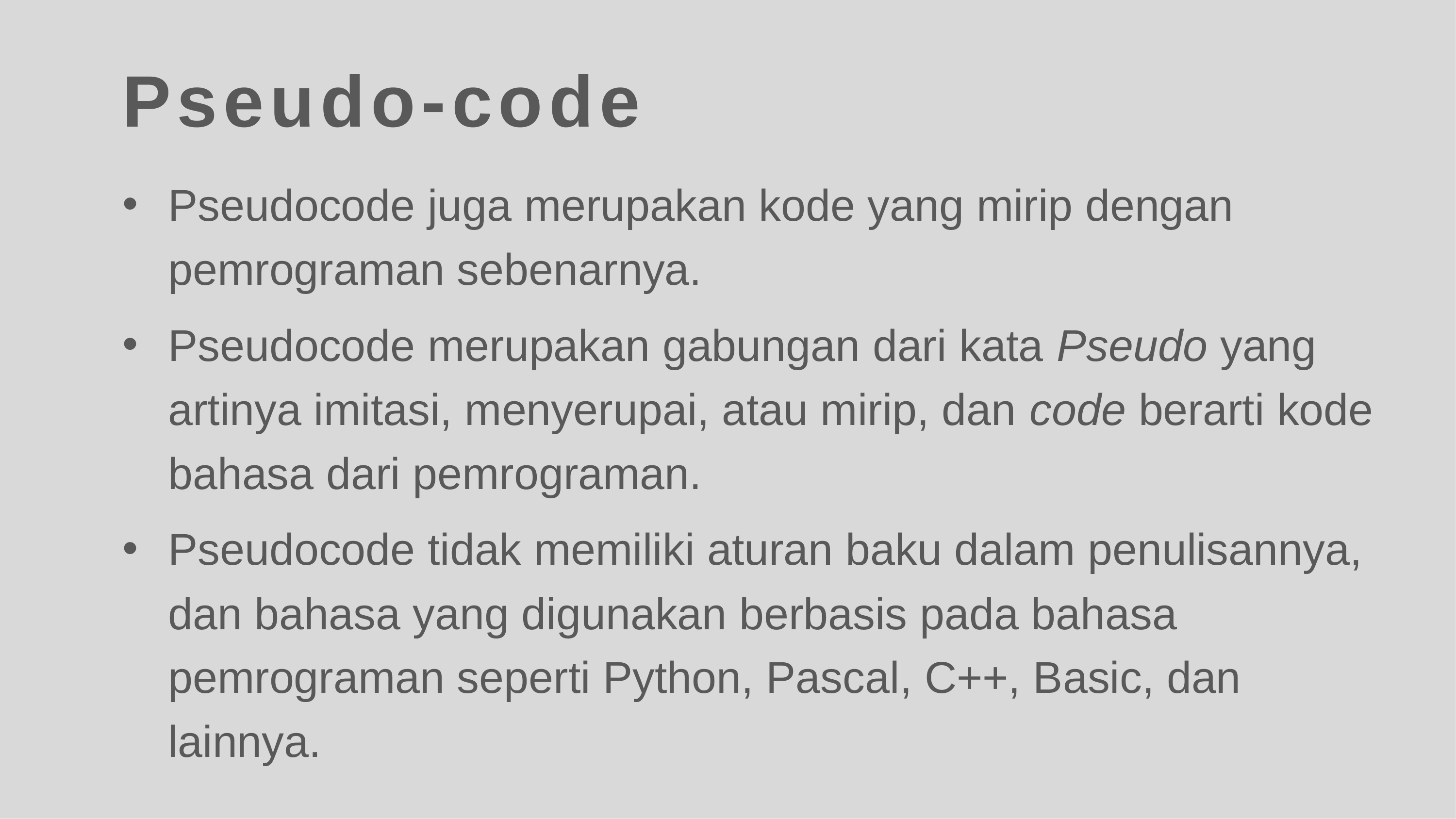

Pseudo-code
Pseudocode juga merupakan kode yang mirip dengan pemrograman sebenarnya.
Pseudocode merupakan gabungan dari kata Pseudo yang artinya imitasi, menyerupai, atau mirip, dan code berarti kode bahasa dari pemrograman.
Pseudocode tidak memiliki aturan baku dalam penulisannya, dan bahasa yang digunakan berbasis pada bahasa pemrograman seperti Python, Pascal, C++, Basic, dan lainnya.